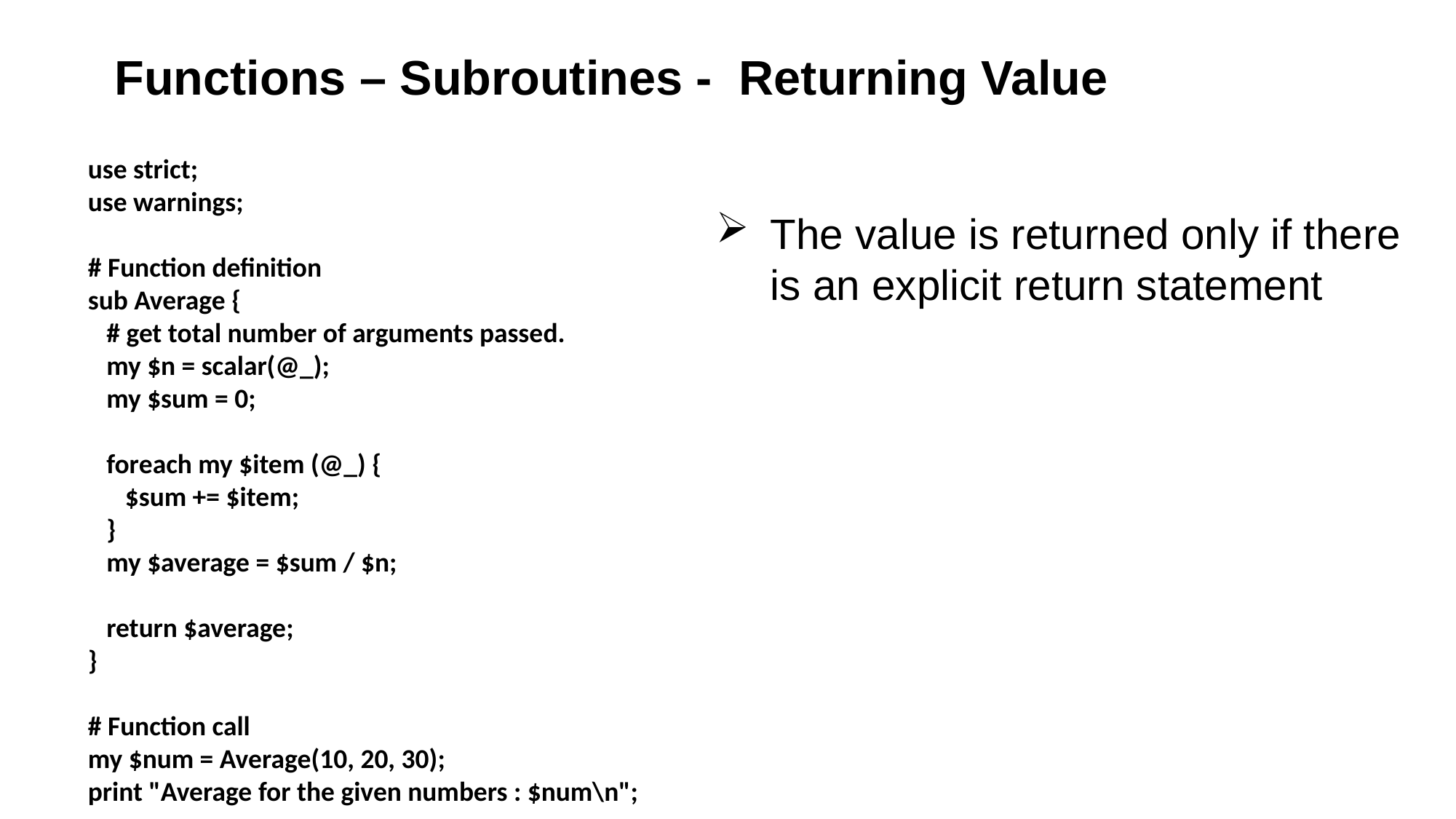

Functions – Subroutines -  Returning Value
use strict;
use warnings;

# Function definition
sub Average {
   # get total number of arguments passed.
   my $n = scalar(@_);
   my $sum = 0;

   foreach my $item (@_) {
      $sum += $item;
   }
   my $average = $sum / $n;

   return $average;
}

# Function call
my $num = Average(10, 20, 30);
print "Average for the given numbers : $num\n";
The value is returned only if there is an explicit return statement